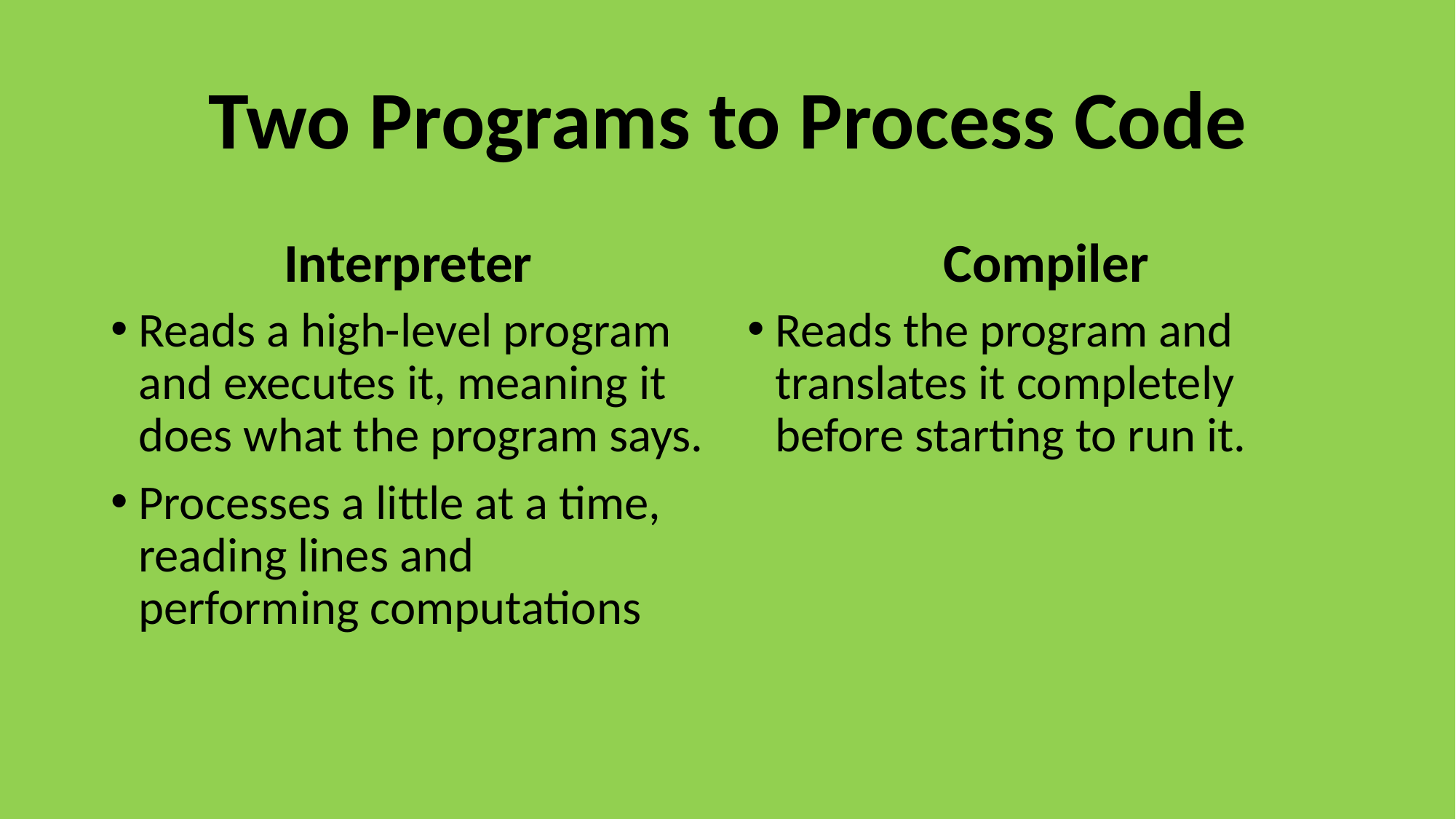

# Two Programs to Process Code
Interpreter
Compiler
Reads a high-level program and executes it, meaning it does what the program says.
Processes a little at a time, reading lines and performing computations
Reads the program and translates it completely before starting to run it.